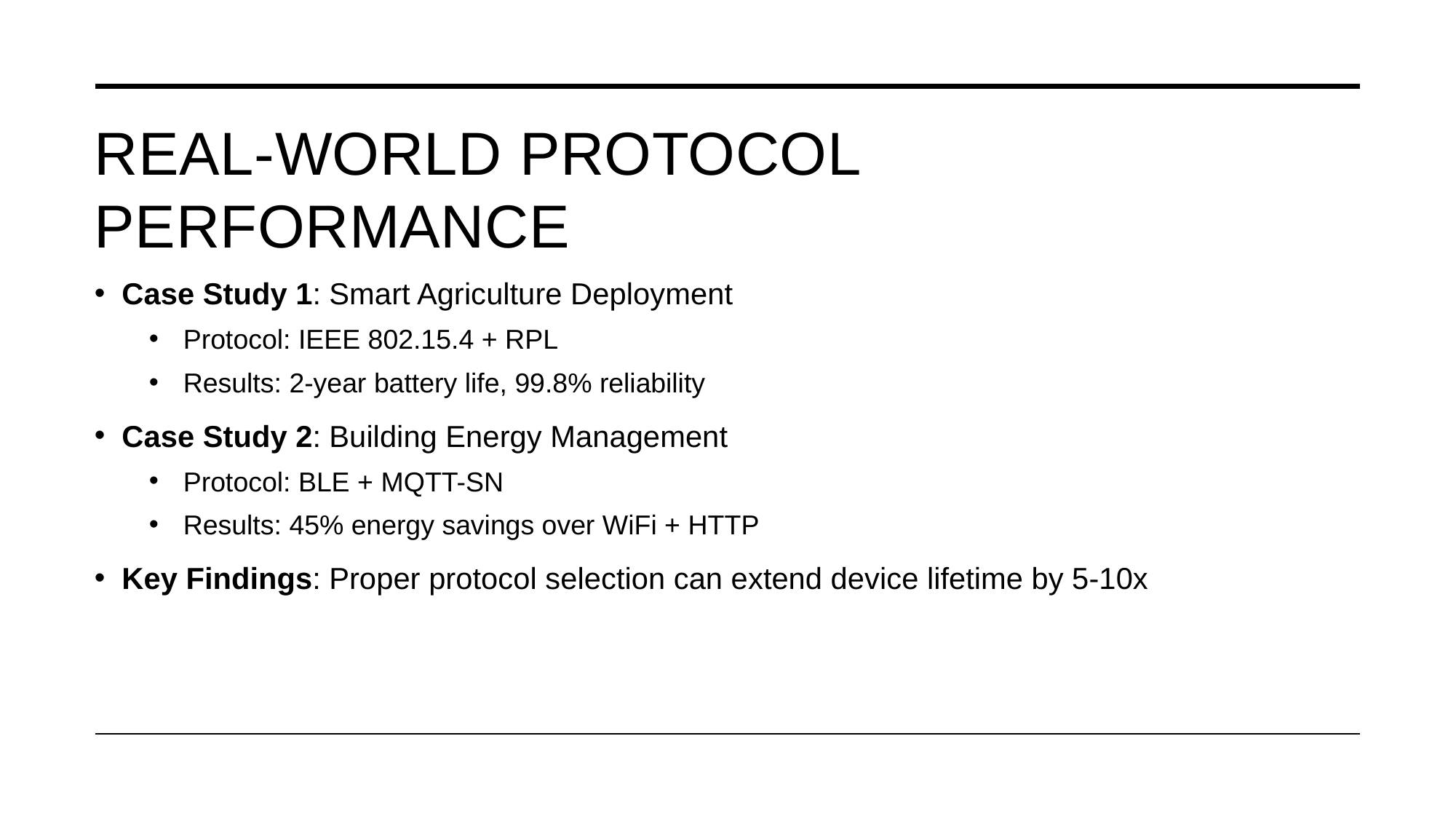

# Real-World Protocol Performance
Case Study 1: Smart Agriculture Deployment
Protocol: IEEE 802.15.4 + RPL
Results: 2-year battery life, 99.8% reliability
Case Study 2: Building Energy Management
Protocol: BLE + MQTT-SN
Results: 45% energy savings over WiFi + HTTP
Key Findings: Proper protocol selection can extend device lifetime by 5-10x